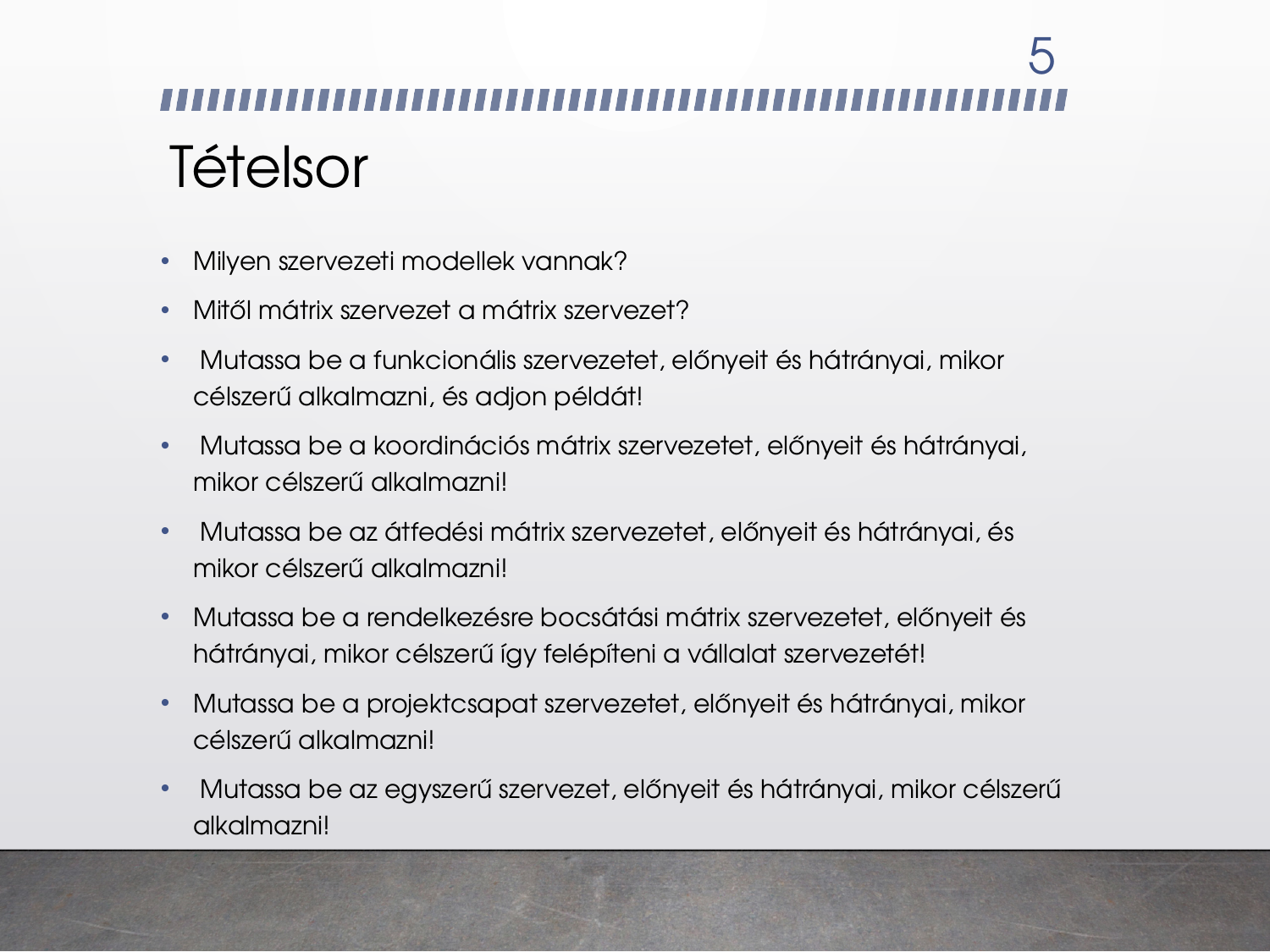

5
# Tételsor
Milyen szervezeti modellek vannak?
Mitől mátrix szervezet a mátrix szervezet?
 Mutassa be a funkcionális szervezetet, előnyeit és hátrányai, mikor célszerű alkalmazni, és adjon példát!
 Mutassa be a koordinációs mátrix szervezetet, előnyeit és hátrányai, mikor célszerű alkalmazni!
 Mutassa be az átfedési mátrix szervezetet, előnyeit és hátrányai, és mikor célszerű alkalmazni!
Mutassa be a rendelkezésre bocsátási mátrix szervezetet, előnyeit és hátrányai, mikor célszerű így felépíteni a vállalat szervezetét!
Mutassa be a projektcsapat szervezetet, előnyeit és hátrányai, mikor célszerű alkalmazni!
 Mutassa be az egyszerű szervezet, előnyeit és hátrányai, mikor célszerű alkalmazni!